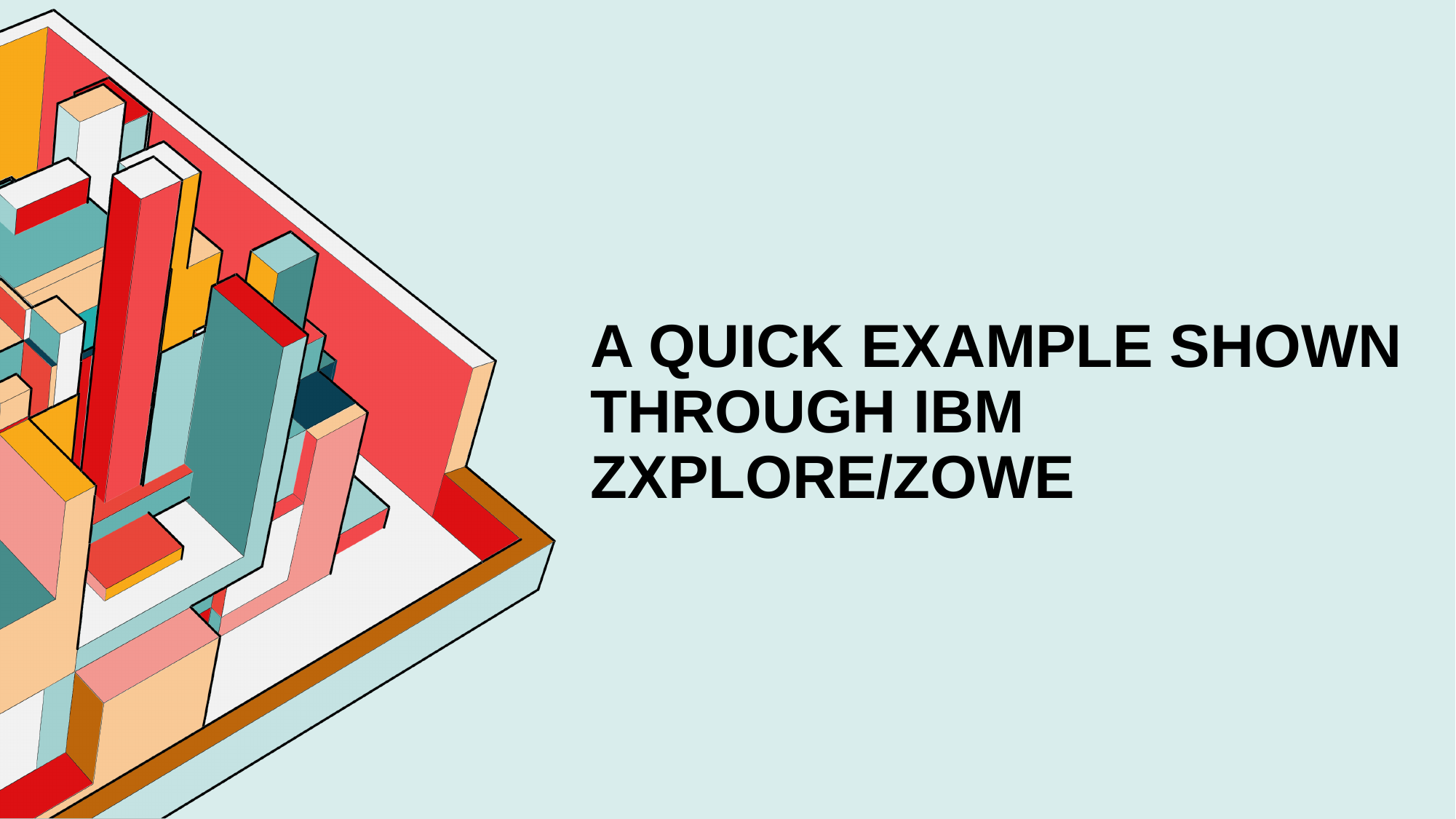

# A quick example shown through IBM zxplore/zowe